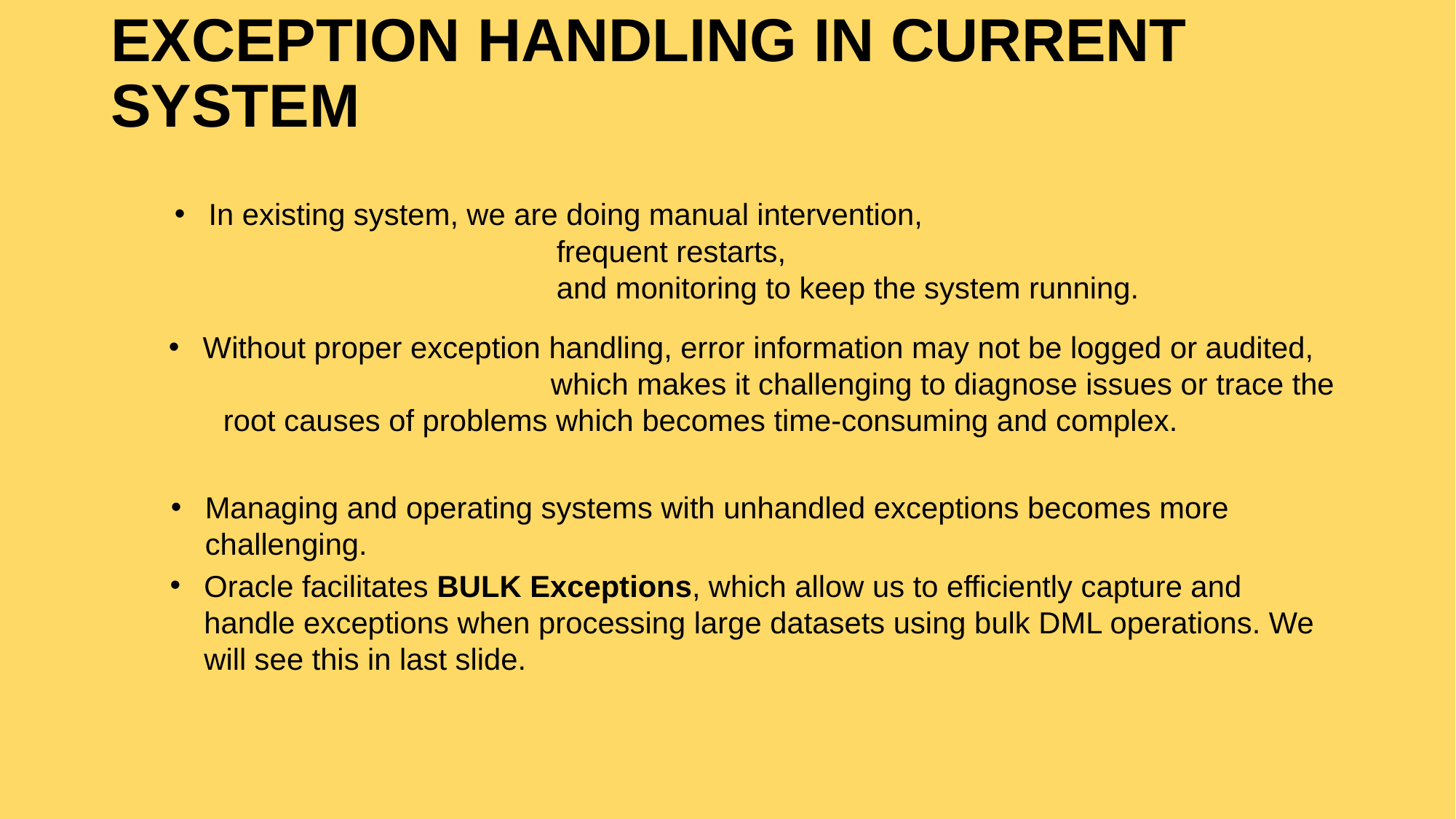

# Exception handling in Current system
In existing system, we are doing manual intervention,
			frequent restarts,
			and monitoring to keep the system running.
Without proper exception handling, error information may not be logged or audited,
			which makes it challenging to diagnose issues or trace the root causes of problems which becomes time-consuming and complex.
Managing and operating systems with unhandled exceptions becomes more challenging.
Oracle facilitates BULK Exceptions, which allow us to efficiently capture and handle exceptions when processing large datasets using bulk DML operations. We will see this in last slide.